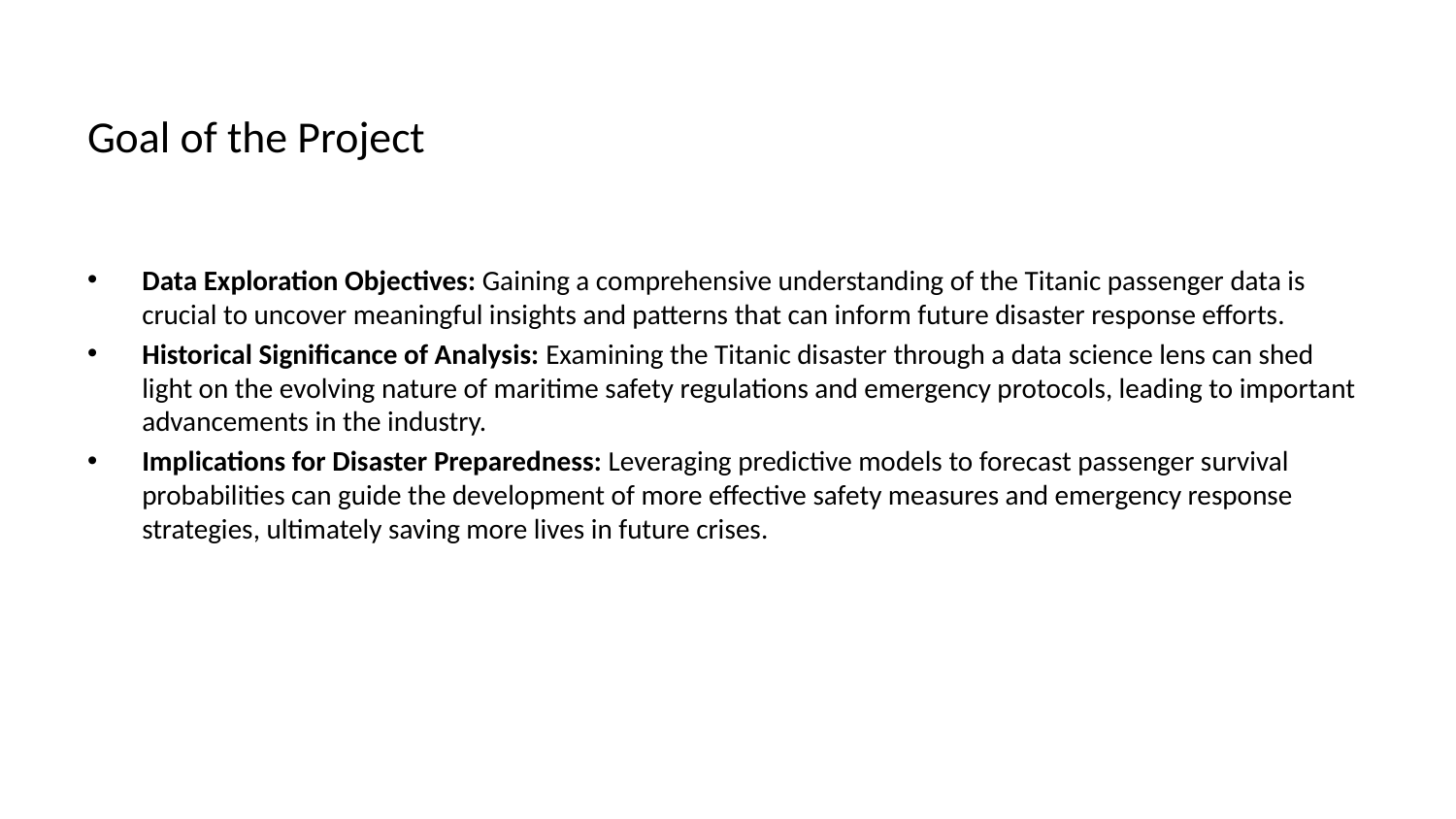

# Goal of the Project
Data Exploration Objectives: Gaining a comprehensive understanding of the Titanic passenger data is crucial to uncover meaningful insights and patterns that can inform future disaster response efforts.
Historical Significance of Analysis: Examining the Titanic disaster through a data science lens can shed light on the evolving nature of maritime safety regulations and emergency protocols, leading to important advancements in the industry.
Implications for Disaster Preparedness: Leveraging predictive models to forecast passenger survival probabilities can guide the development of more effective safety measures and emergency response strategies, ultimately saving more lives in future crises.